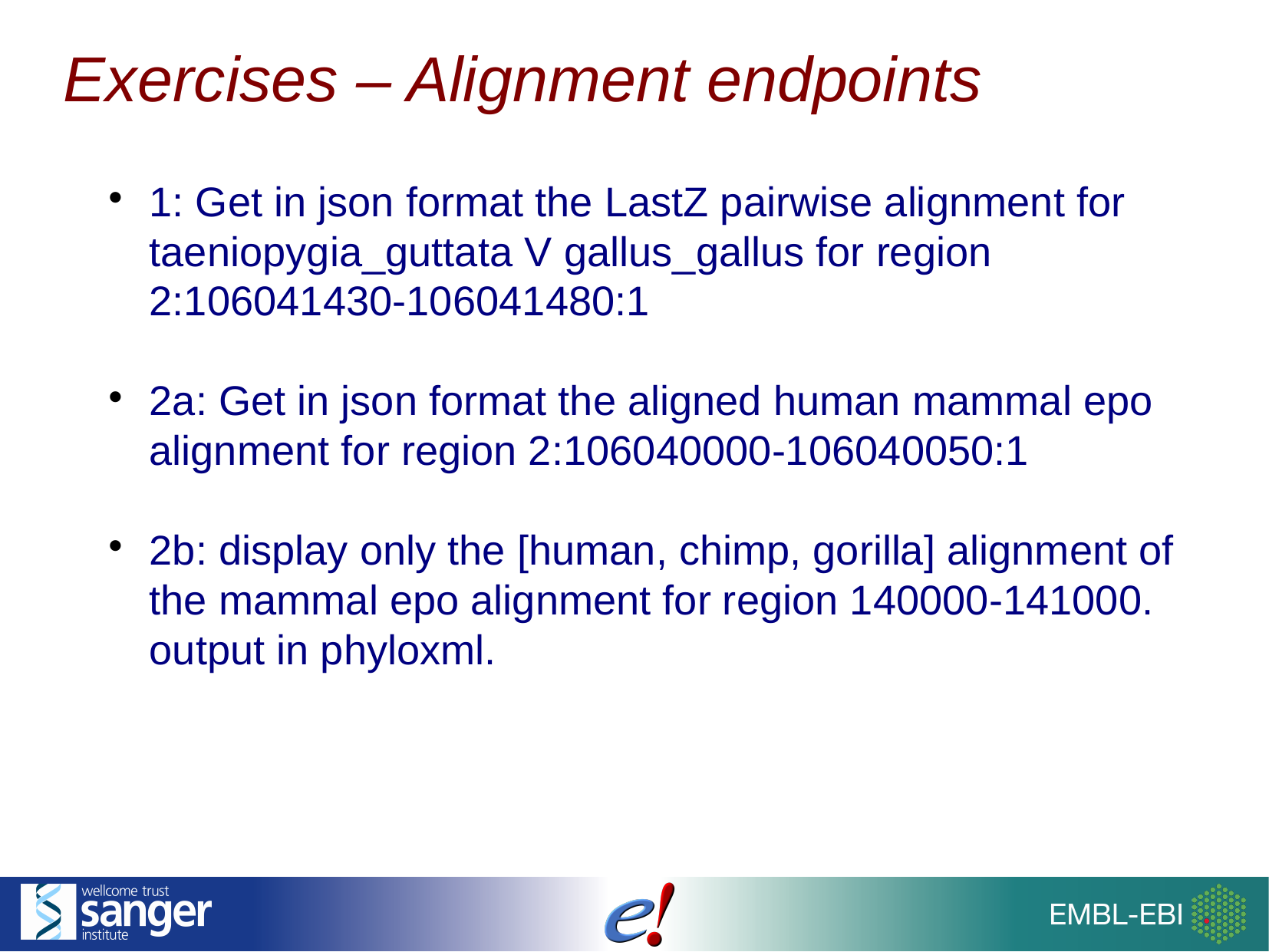

Exercises – Alignment endpoints
1: Get in json format the LastZ pairwise alignment for taeniopygia_guttata V gallus_gallus for region 2:106041430-106041480:1

2a: Get in json format the aligned human mammal epo alignment for region 2:106040000-106040050:1

2b: display only the [human, chimp, gorilla] alignment of the mammal epo alignment for region 140000-141000.  output in phyloxml.